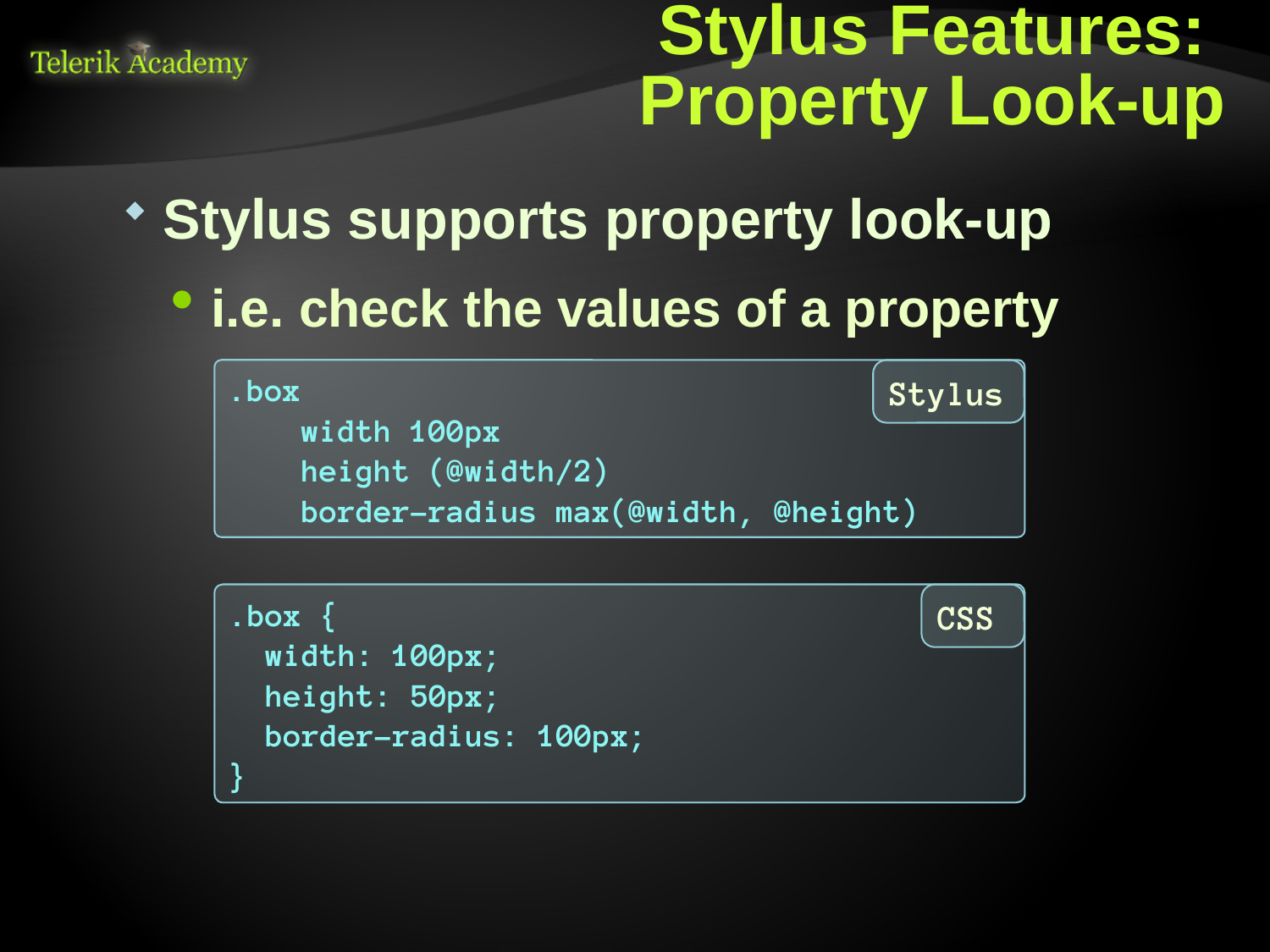

# Stylus Features: Property Look-up
Stylus supports property look-up
i.e. check the values of a property

.box
    width 100px
    height (@width/2)
    border-radius max(@width, @height)
Stylus
.box {
  width: 100px;
  height: 50px;
  border-radius: 100px;
}
CSS